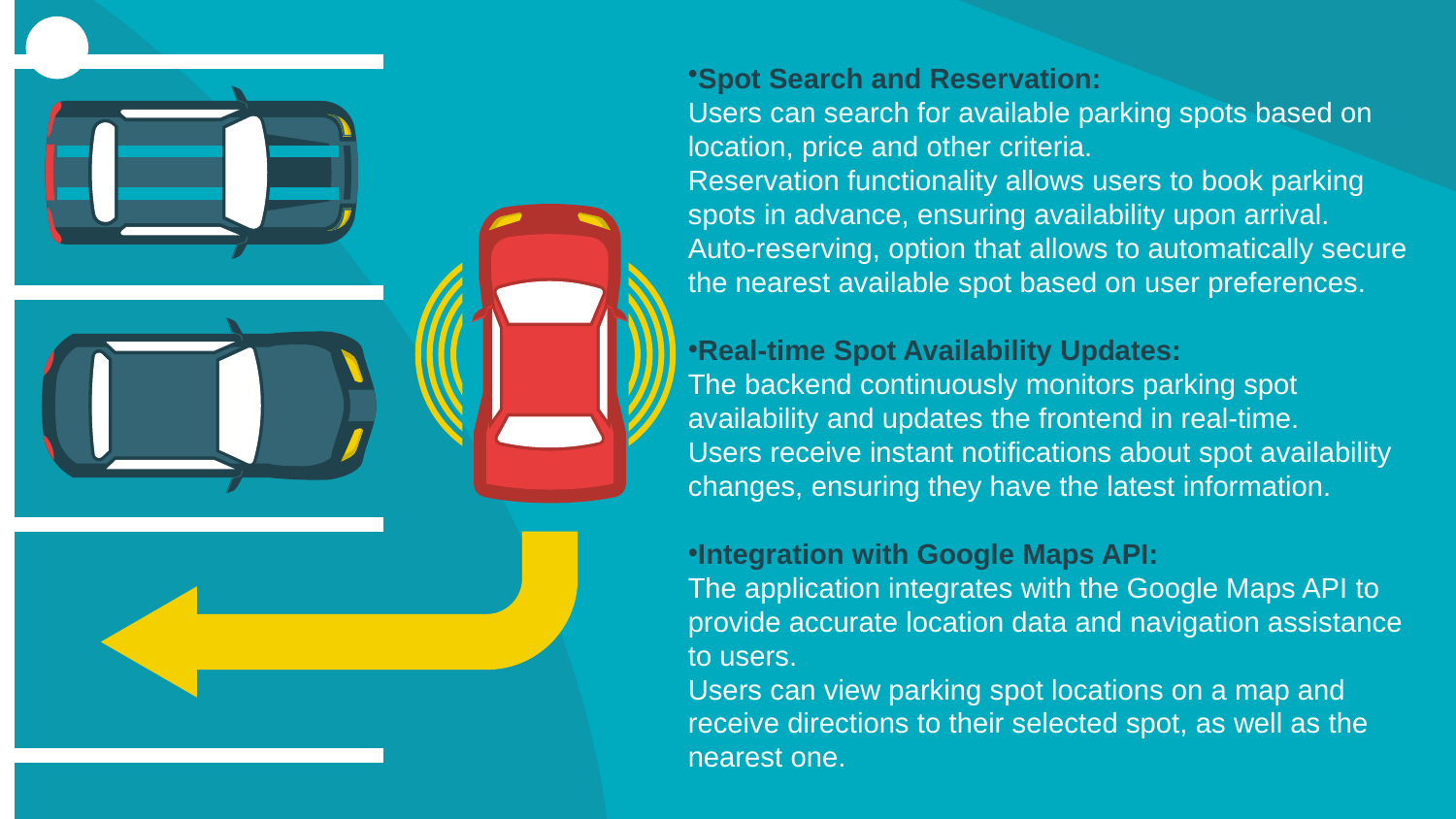

Spot Search and Reservation:
Users can search for available parking spots based on location, price and other criteria.
Reservation functionality allows users to book parking spots in advance, ensuring availability upon arrival.
Auto-reserving, option that allows to automatically secure the nearest available spot based on user preferences.

Real-time Spot Availability Updates:
The backend continuously monitors parking spot availability and updates the frontend in real-time.
Users receive instant notifications about spot availability changes, ensuring they have the latest information.

Integration with Google Maps API:
The application integrates with the Google Maps API to provide accurate location data and navigation assistance to users.
Users can view parking spot locations on a map and receive directions to their selected spot, as well as the nearest one.